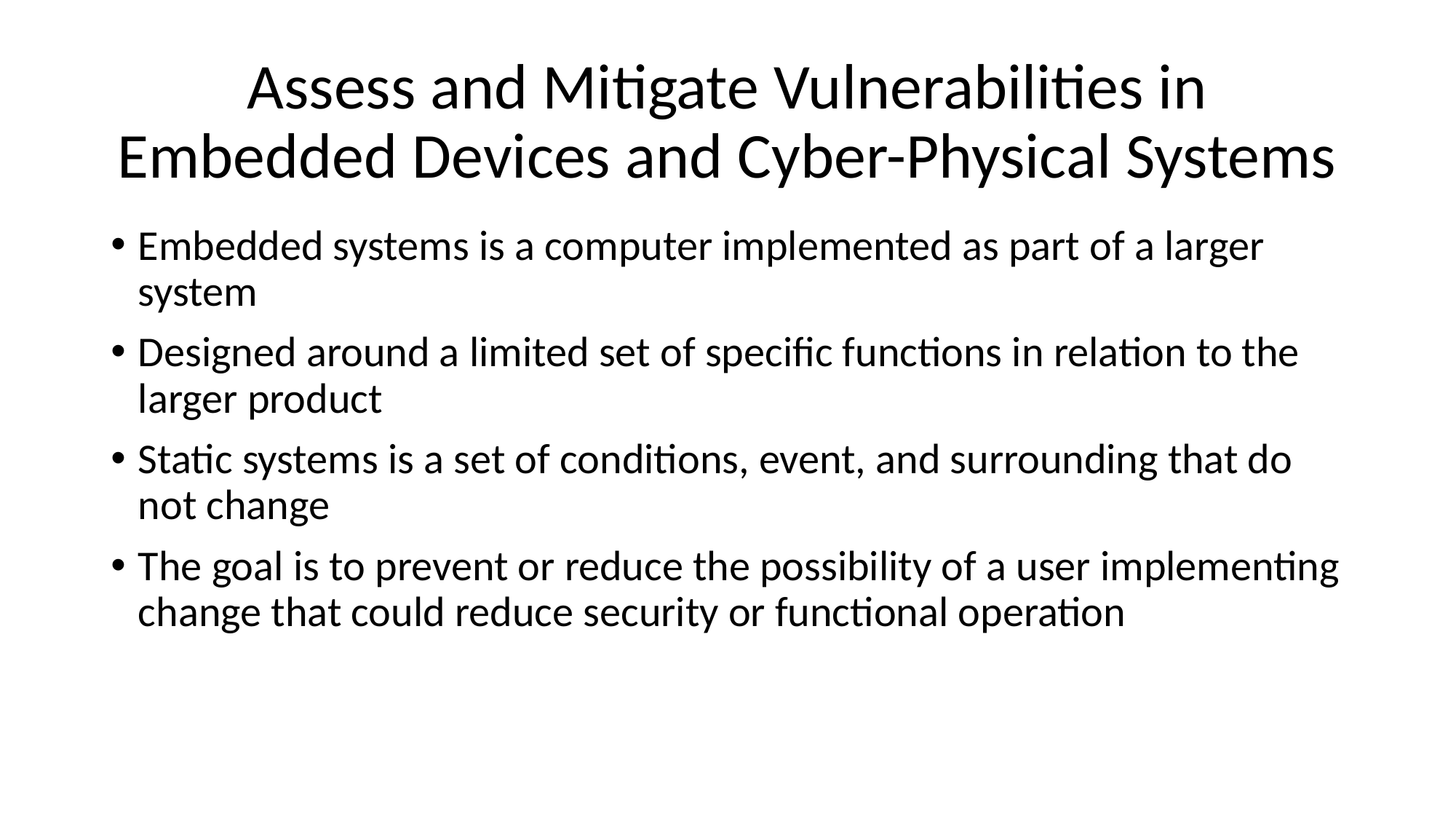

# Assess and Mitigate Vulnerabilities in Embedded Devices and Cyber-Physical Systems
Embedded systems is a computer implemented as part of a larger system
Designed around a limited set of specific functions in relation to the larger product
Static systems is a set of conditions, event, and surrounding that do not change
The goal is to prevent or reduce the possibility of a user implementing change that could reduce security or functional operation